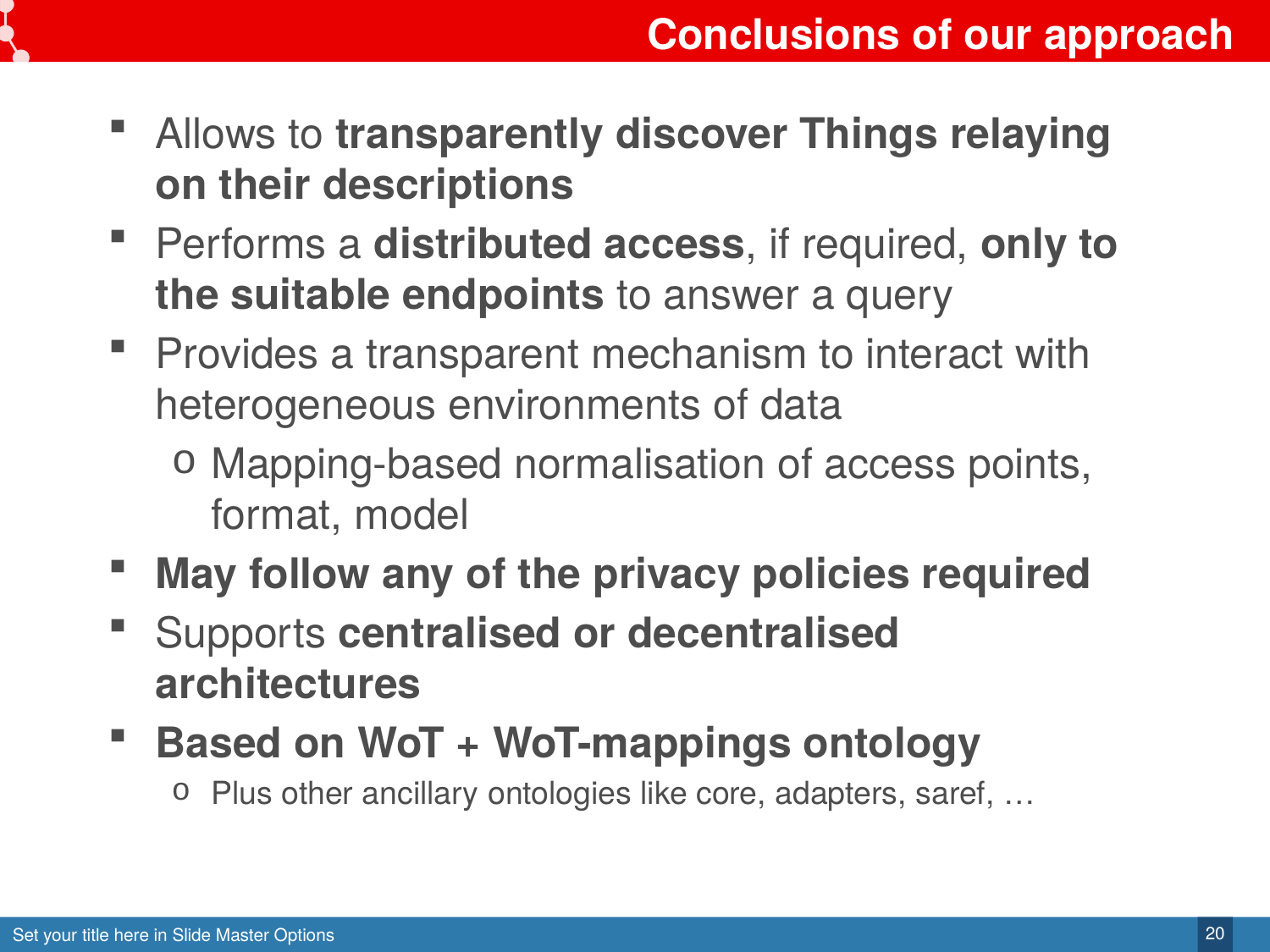

# Conclusions of our approach
Allows to transparently discover Things relaying on their descriptions
Performs a distributed access, if required, only to the suitable endpoints to answer a query
Provides a transparent mechanism to interact with heterogeneous environments of data
Mapping-based normalisation of access points, format, model
May follow any of the privacy policies required
Supports centralised or decentralised architectures
Based on WoT + WoT-mappings ontology
Plus other ancillary ontologies like core, adapters, saref, …

20